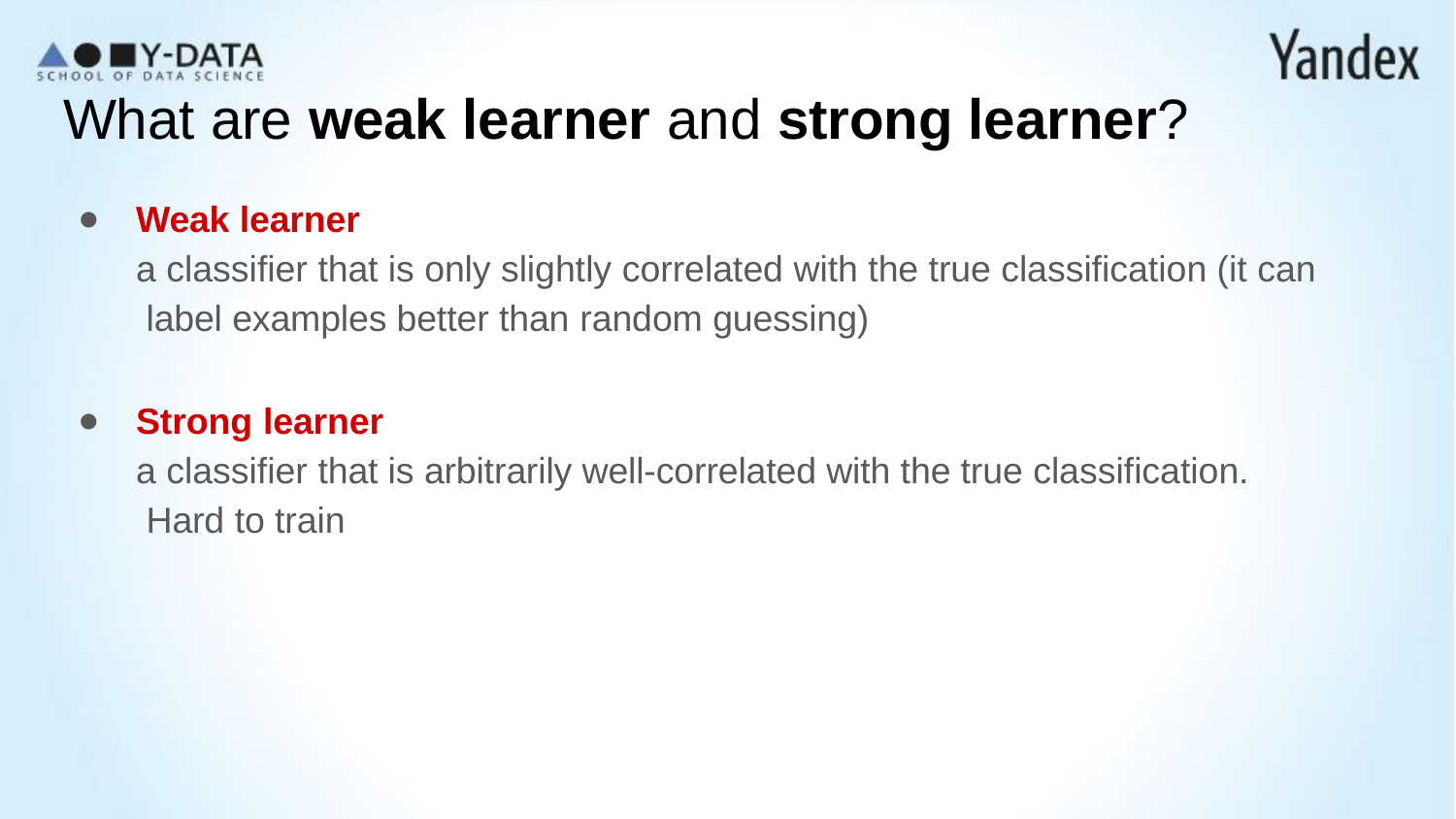

# What are weak learner and strong learner?
Weak learner
a classifier that is only slightly correlated with the true classification (it can  label examples better than random guessing)

Strong learner
a classifier that is arbitrarily well-correlated with the true classification.  Hard to train